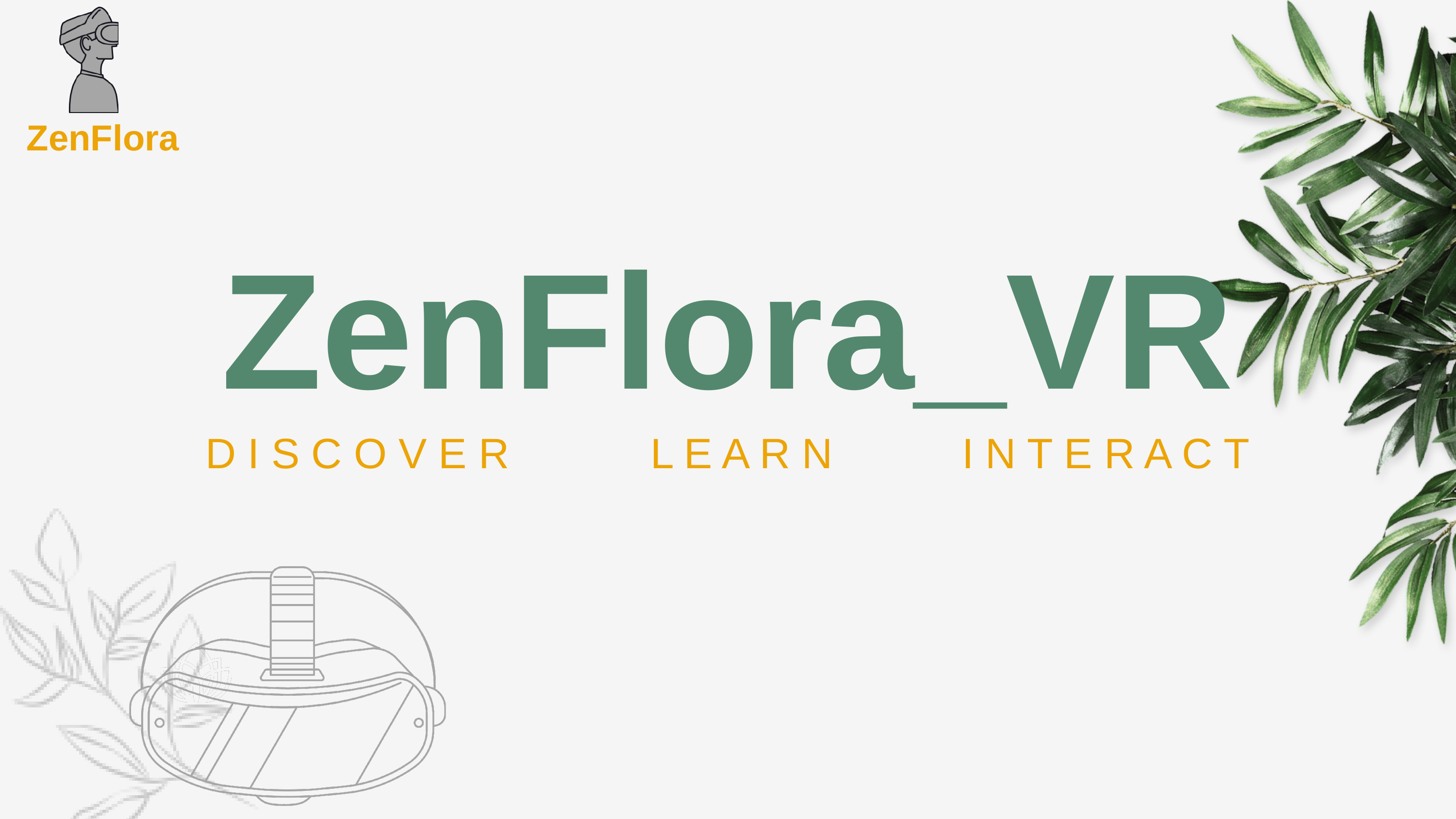

ZenFlora
ZenFlora_VR
D I S C O V E R            L E A R N           I N T E R A C T